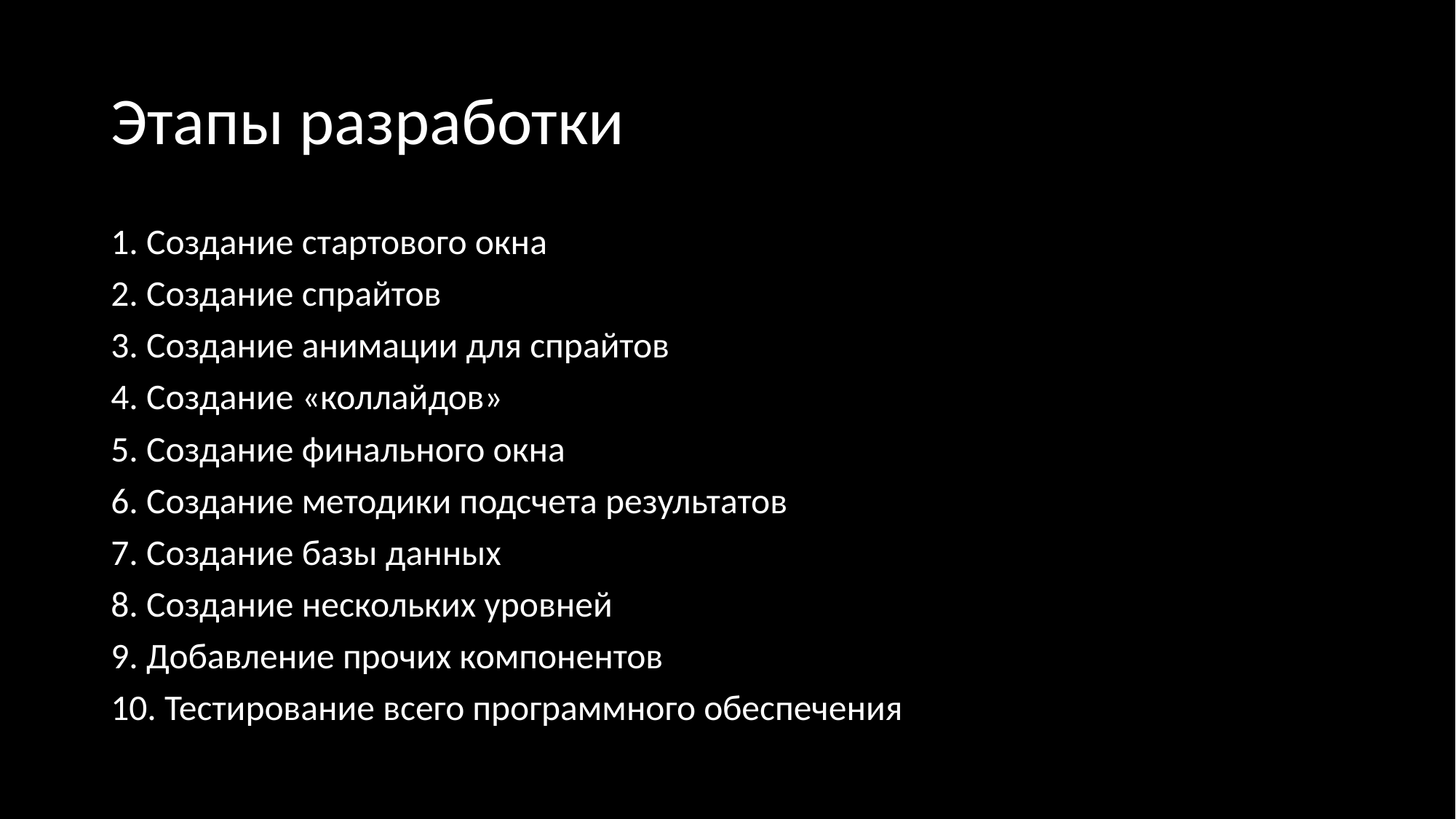

# Этапы разработки
1. Создание стартового окна
2. Создание спрайтов
3. Создание анимации для спрайтов
4. Создание «коллайдов»
5. Создание финального окна
6. Создание методики подсчета результатов
7. Создание базы данных
8. Создание нескольких уровней
9. Добавление прочих компонентов
10. Тестирование всего программного обеспечения